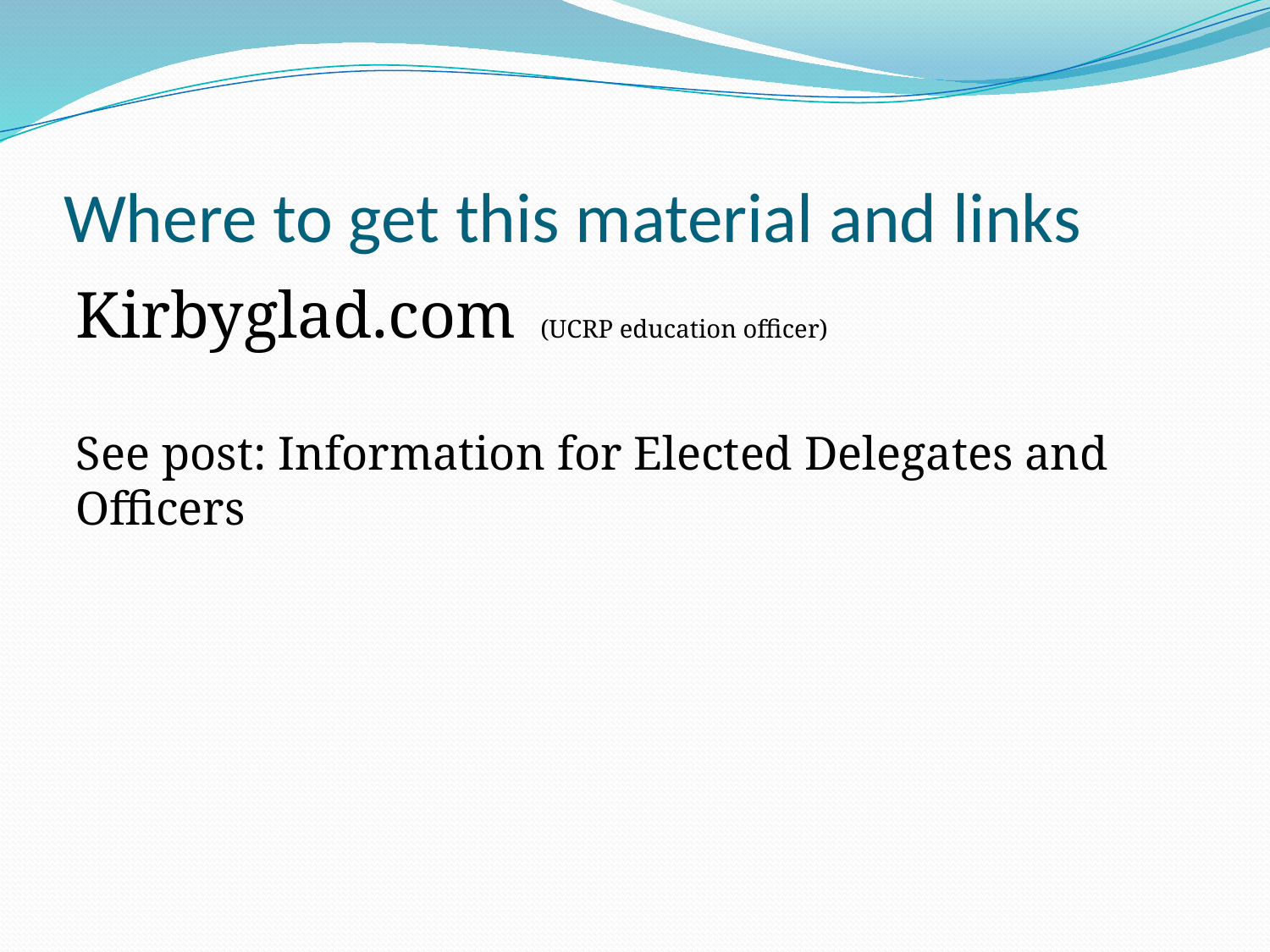

# Where to get this material and links
Kirbyglad.com  (UCRP education officer)

See post: Information for Elected Delegates and Officers